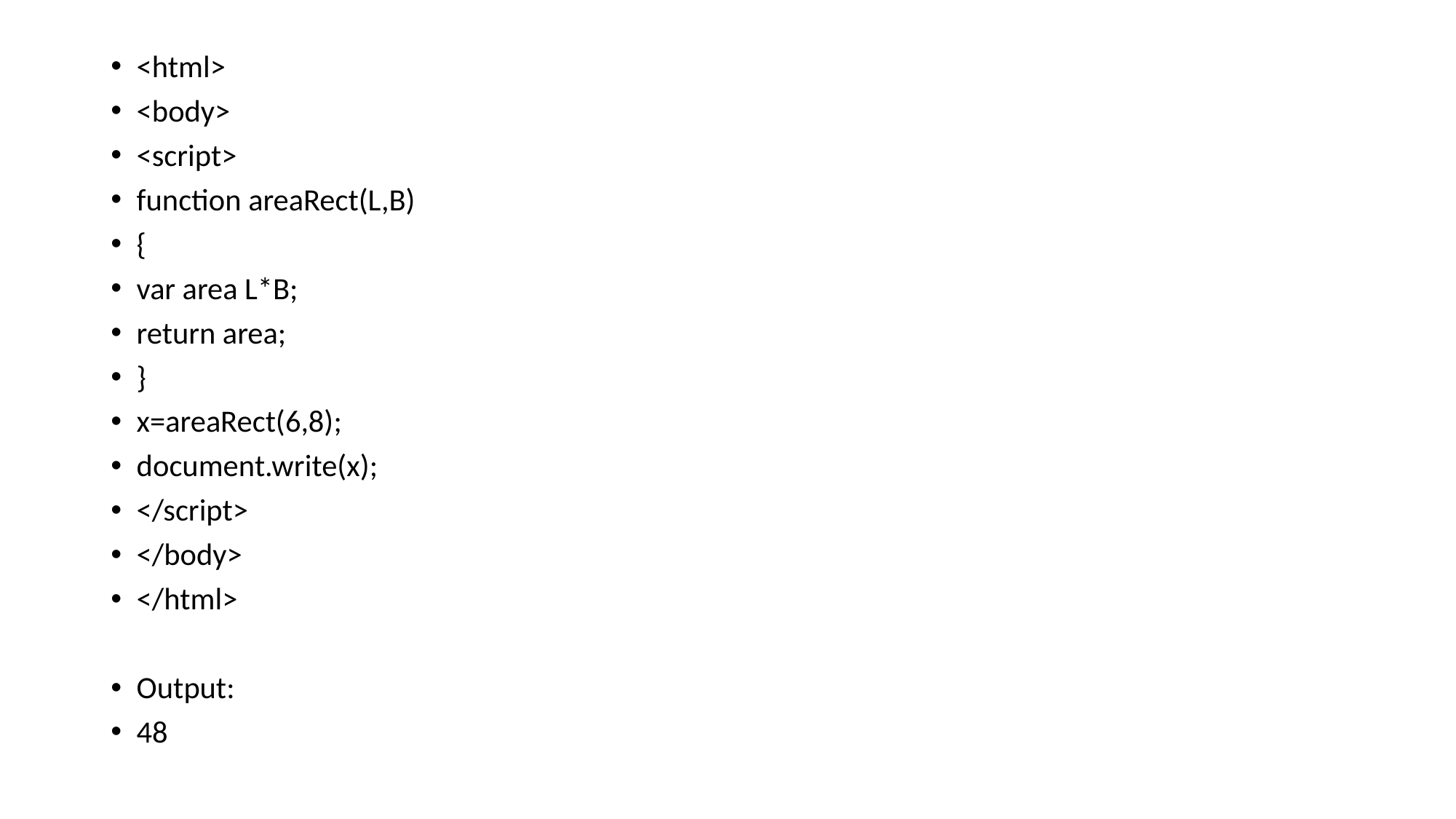

<html>
<body>
<script>
function areaRect(L,B)
{
var area L*B;
return area;
}
x=areaRect(6,8);
document.write(x);
</script>
</body>
</html>

Output:
48